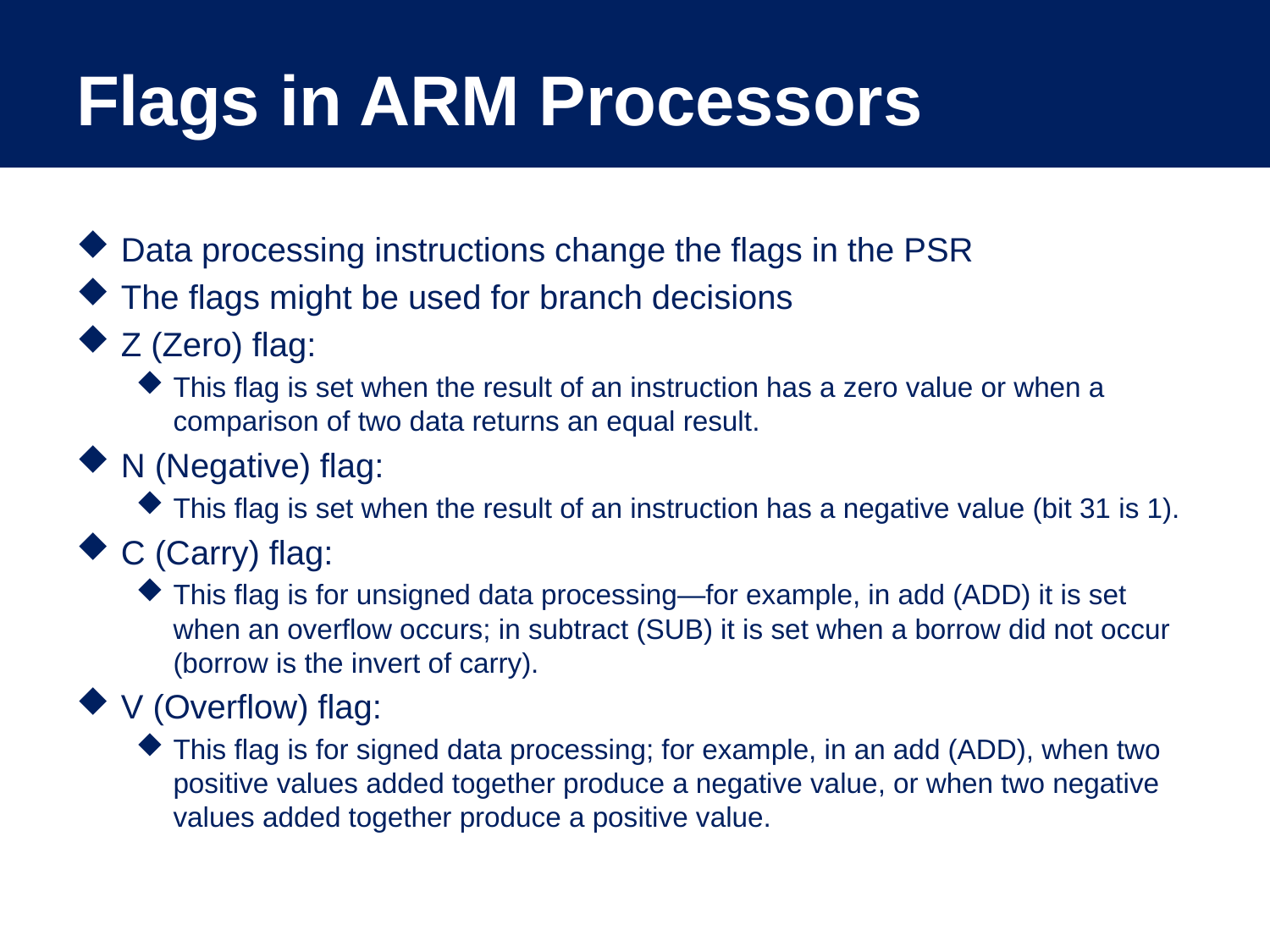

# Flags in ARM Processors
Data processing instructions change the flags in the PSR
The flags might be used for branch decisions
Z (Zero) flag:
This flag is set when the result of an instruction has a zero value or when a comparison of two data returns an equal result.
N (Negative) flag:
This flag is set when the result of an instruction has a negative value (bit 31 is 1).
C (Carry) flag:
This flag is for unsigned data processing—for example, in add (ADD) it is set when an overflow occurs; in subtract (SUB) it is set when a borrow did not occur (borrow is the invert of carry).
V (Overflow) flag:
This flag is for signed data processing; for example, in an add (ADD), when two positive values added together produce a negative value, or when two negative values added together produce a positive value.